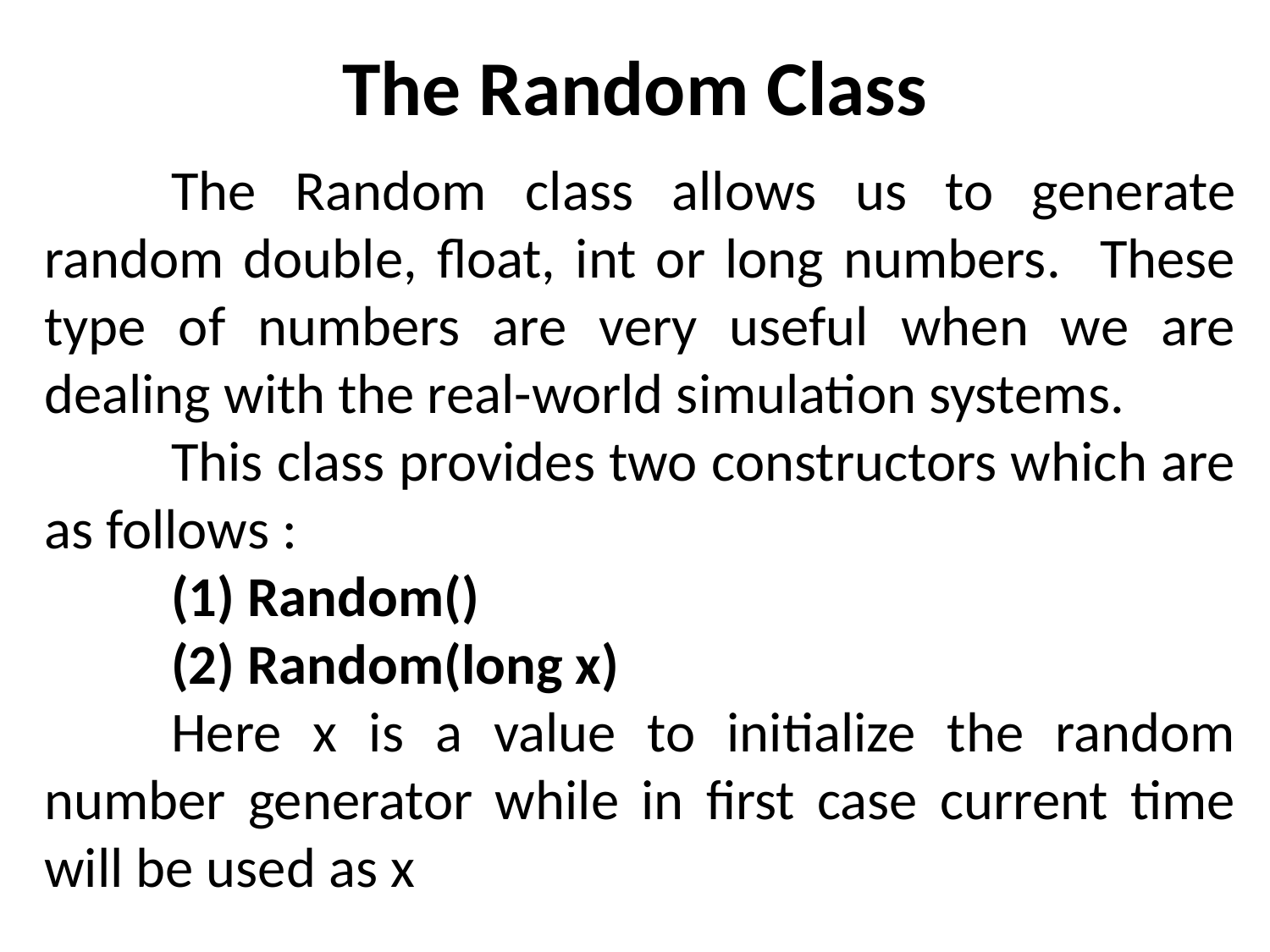

# The Random Class
	The Random class allows us to generate random double, float, int or long numbers.  These type of numbers are very useful when we are dealing with the real-world simulation systems.
	This class provides two constructors which are as follows :
	(1) Random()
	(2) Random(long x)
	Here x is a value to initialize the random number generator while in first case current time will be used as x